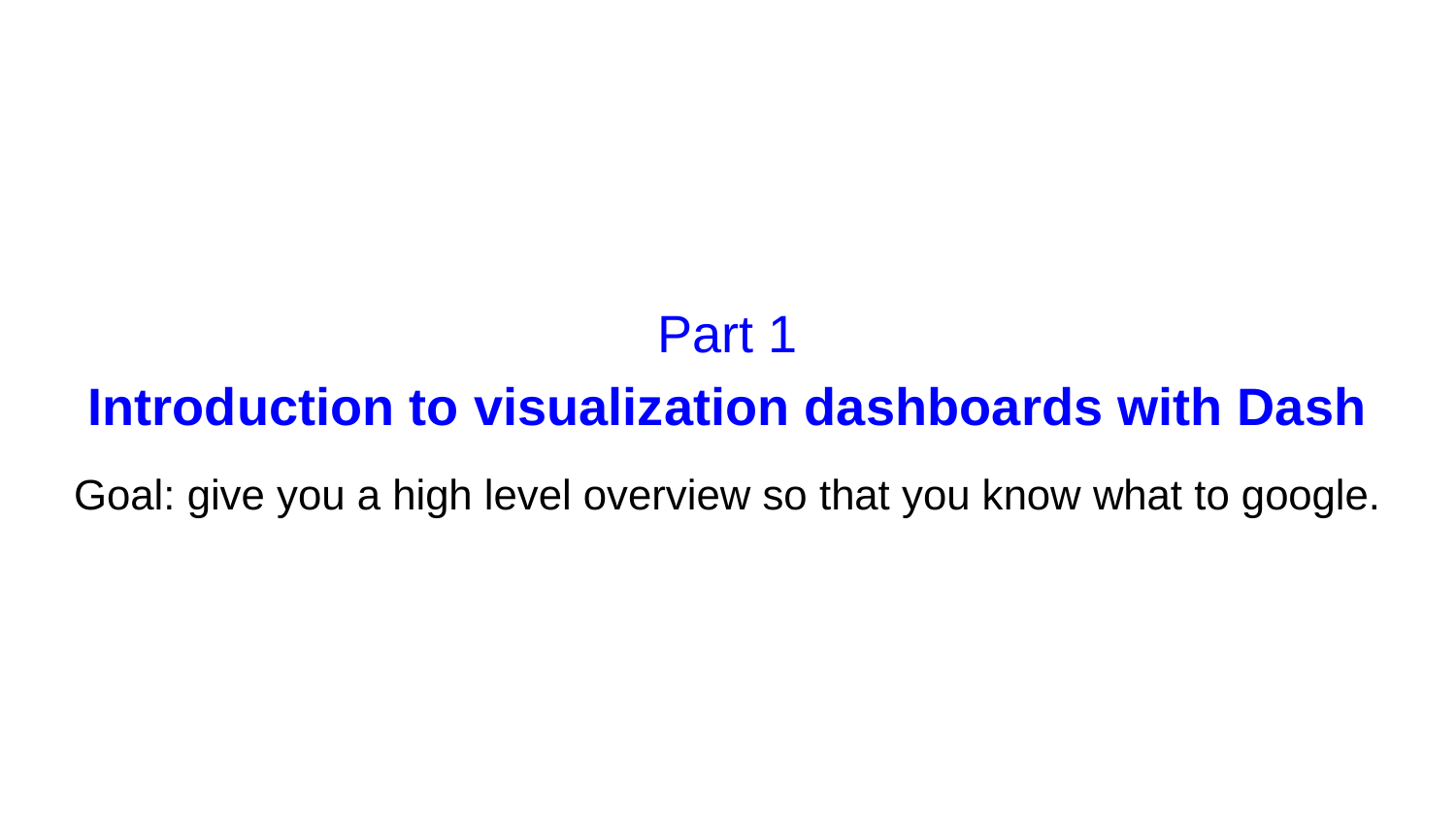

# Part 1
Introduction to visualization dashboards with Dash
Goal: give you a high level overview so that you know what to google.